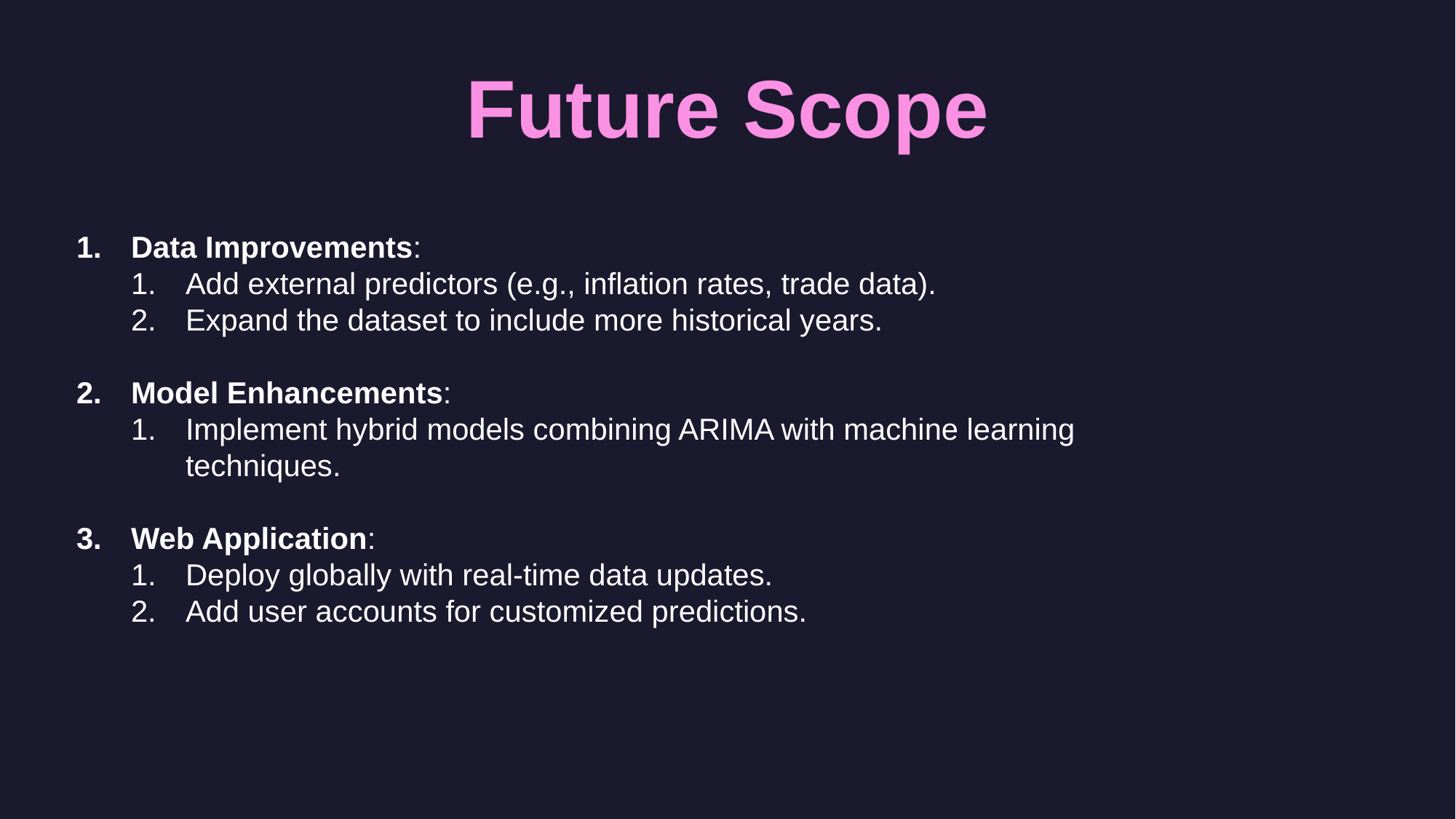

# Future Scope
Data Improvements:
Add external predictors (e.g., inflation rates, trade data).
Expand the dataset to include more historical years.

Model Enhancements:
Implement hybrid models combining ARIMA with machine learning techniques.

Web Application:
Deploy globally with real-time data updates.
Add user accounts for customized predictions.